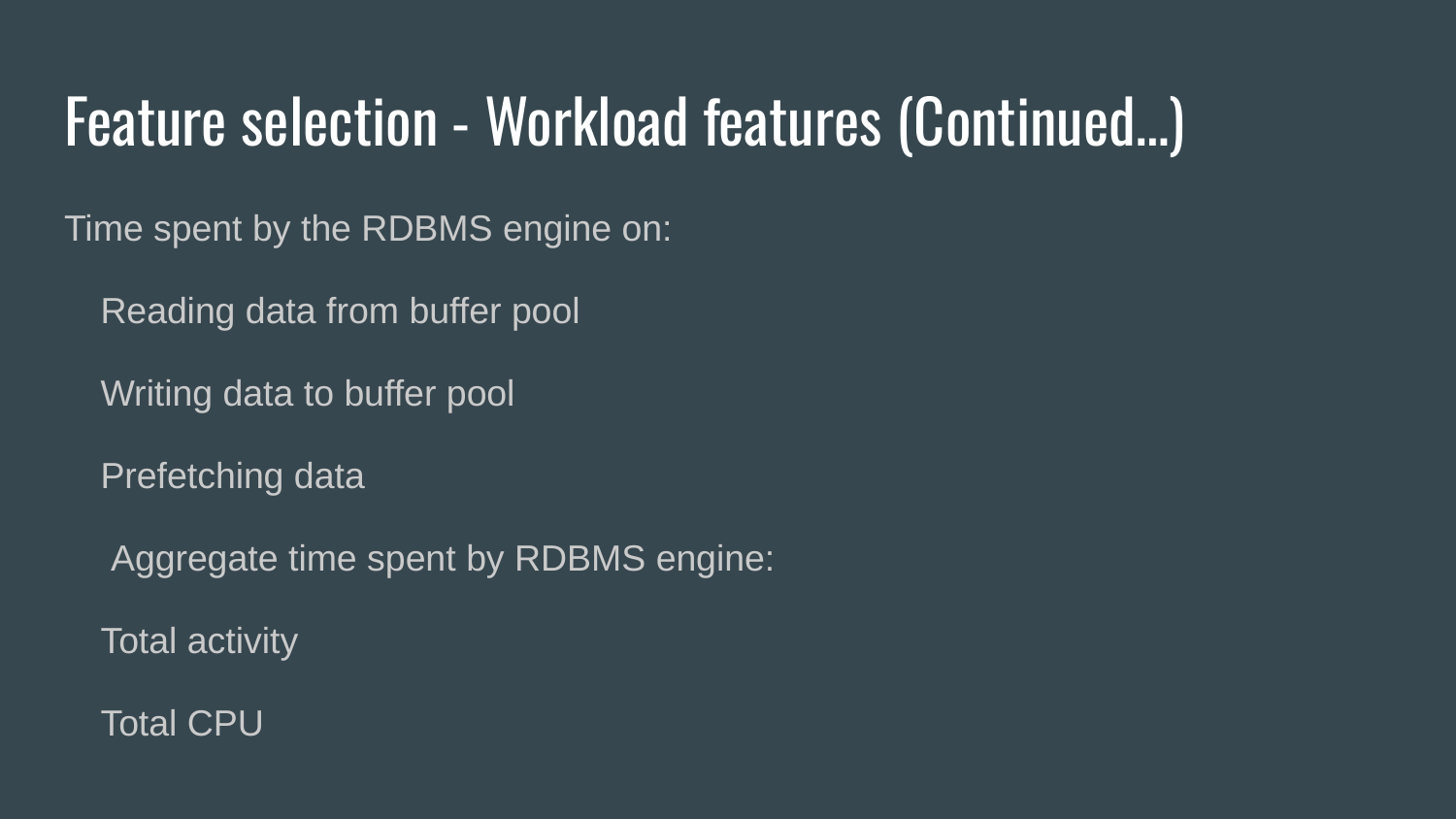

# Feature selection - Workload features (Continued…)
Time spent by the RDBMS engine on:
Reading data from buffer pool
Writing data to buffer pool
Prefetching data
 Aggregate time spent by RDBMS engine:
Total activity
Total CPU